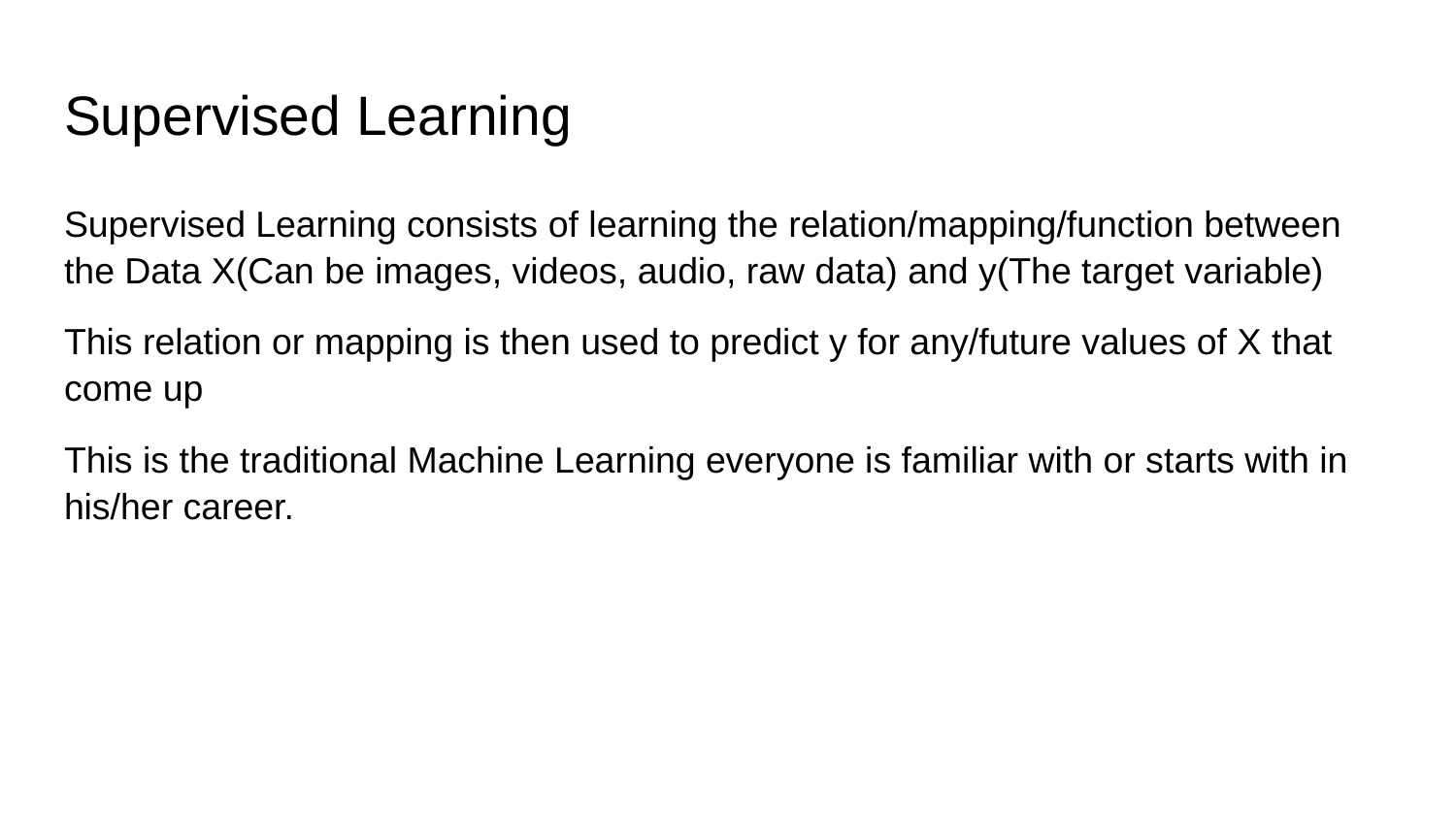

# Supervised Learning
Supervised Learning consists of learning the relation/mapping/function between the Data X(Can be images, videos, audio, raw data) and y(The target variable)
This relation or mapping is then used to predict y for any/future values of X that come up
This is the traditional Machine Learning everyone is familiar with or starts with in his/her career.